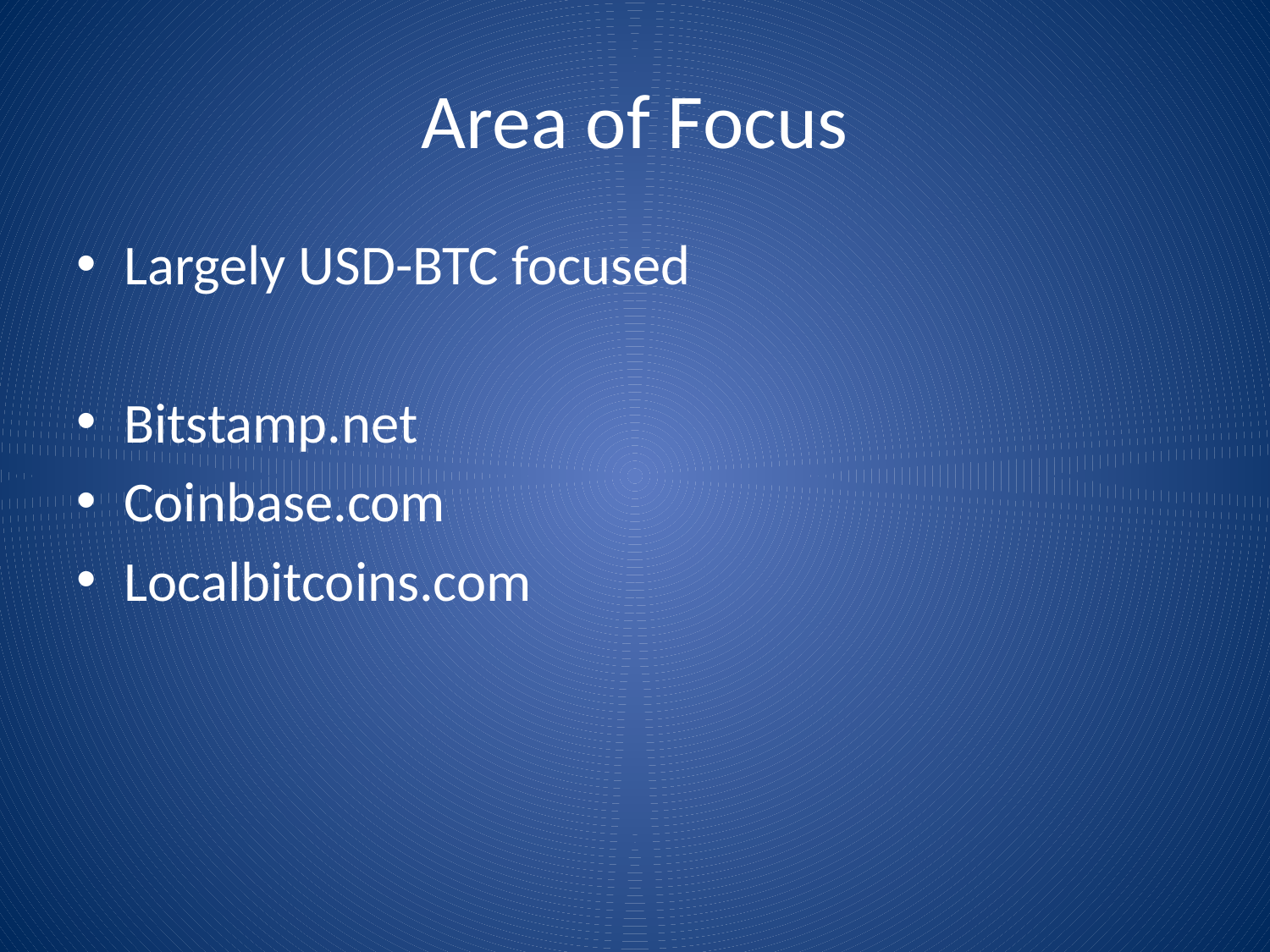

# Area of Focus
Largely USD-BTC focused

Bitstamp.net
Coinbase.com
Localbitcoins.com